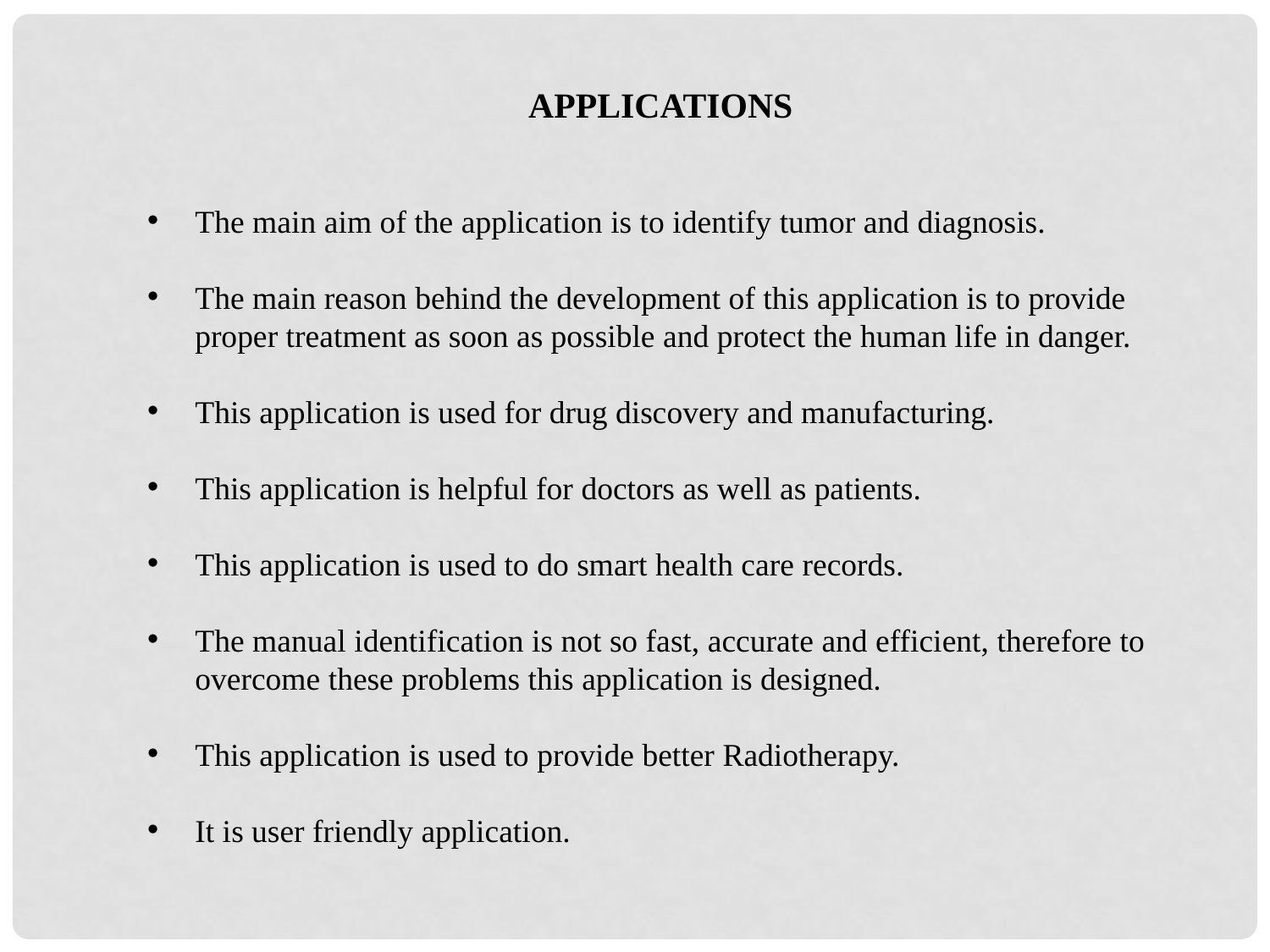

APPLICATIONS
The main aim of the application is to identify tumor and diagnosis.

The main reason behind the development of this application is to provide proper treatment as soon as possible and protect the human life in danger.

This application is used for drug discovery and manufacturing.

This application is helpful for doctors as well as patients.

This application is used to do smart health care records.

The manual identification is not so fast, accurate and efficient, therefore to overcome these problems this application is designed.

This application is used to provide better Radiotherapy.

It is user friendly application.